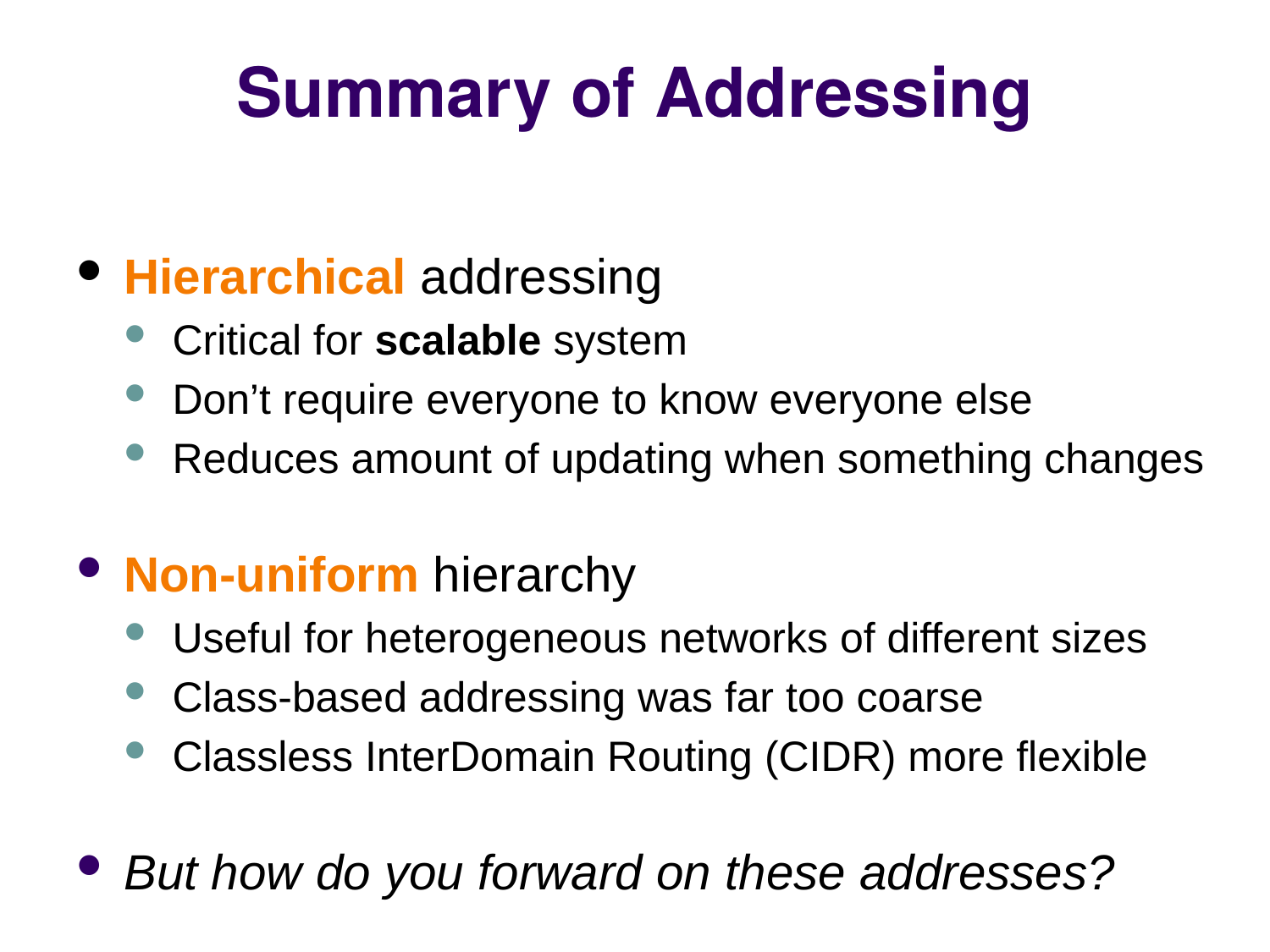

# Summary of Addressing
Hierarchical addressing
Critical for scalable system
Don’t require everyone to know everyone else
Reduces amount of updating when something changes
Non-uniform hierarchy
Useful for heterogeneous networks of different sizes
Class-based addressing was far too coarse
Classless InterDomain Routing (CIDR) more flexible
But how do you forward on these addresses?